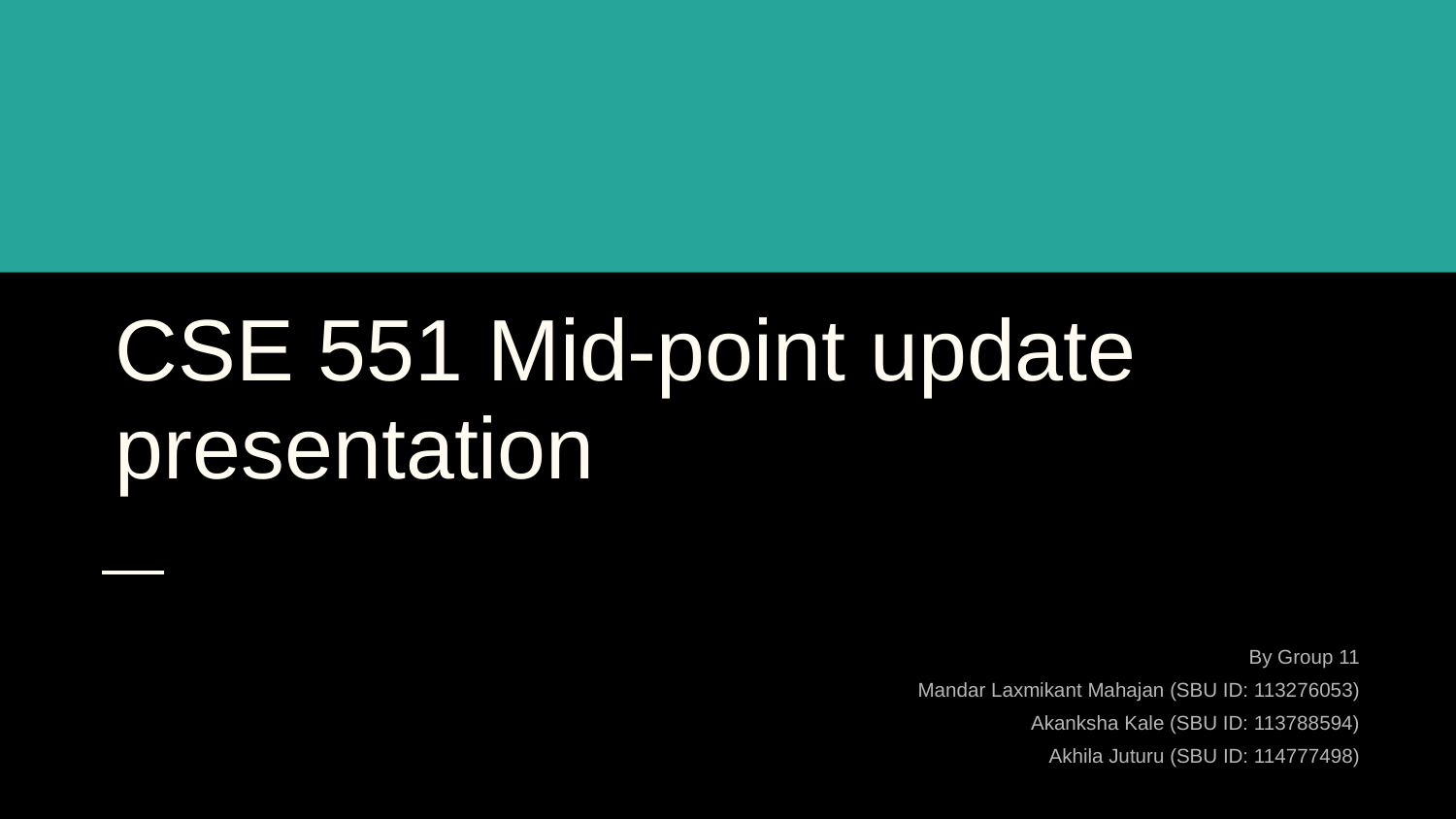

# CSE 551 Mid-point update presentation

By Group 11
Mandar Laxmikant Mahajan (SBU ID: 113276053)
Akanksha Kale (SBU ID: 113788594)
Akhila Juturu (SBU ID: 114777498)